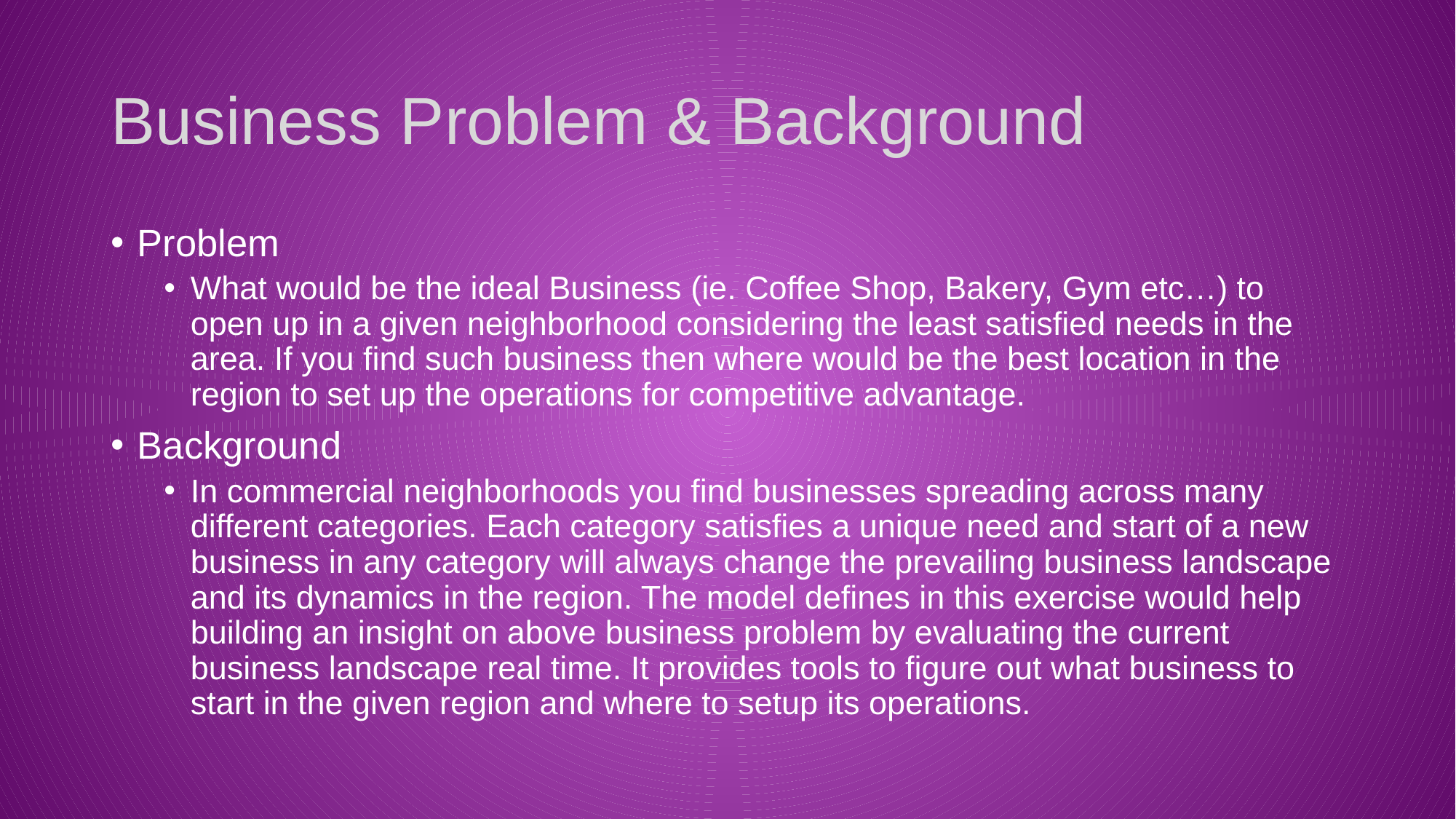

# Business Problem & Background
Problem
What would be the ideal Business (ie. Coffee Shop, Bakery, Gym etc…) to open up in a given neighborhood considering the least satisfied needs in the area. If you find such business then where would be the best location in the region to set up the operations for competitive advantage.
Background
In commercial neighborhoods you find businesses spreading across many different categories. Each category satisfies a unique need and start of a new business in any category will always change the prevailing business landscape and its dynamics in the region. The model defines in this exercise would help building an insight on above business problem by evaluating the current business landscape real time. It provides tools to figure out what business to start in the given region and where to setup its operations.